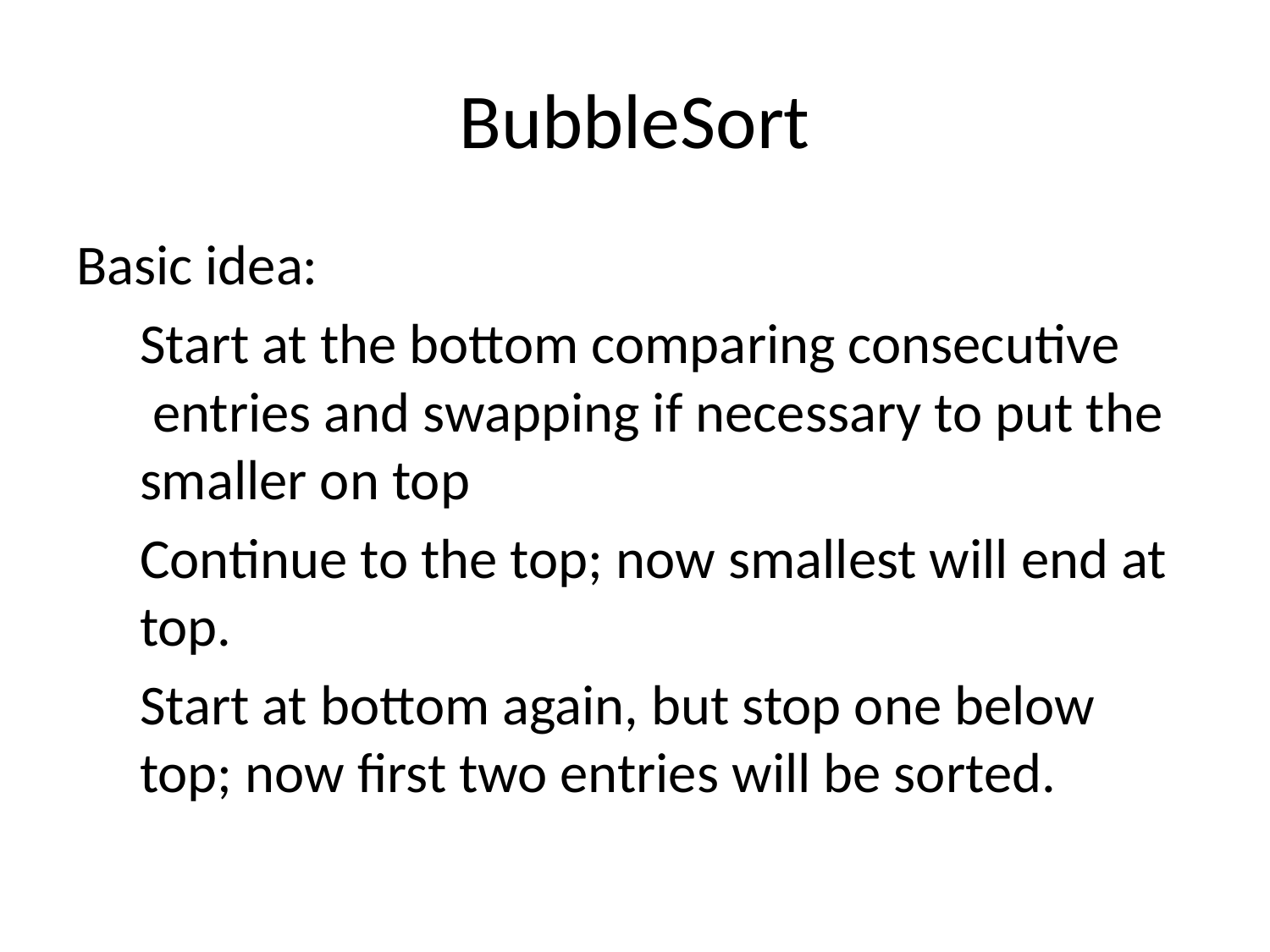

# BubbleSort
Basic idea:
Start at the bottom comparing consecutive       entries and swapping if necessary to put the smaller on top
Continue to the top; now smallest will end at top.
Start at bottom again, but stop one below top; now first two entries will be sorted.